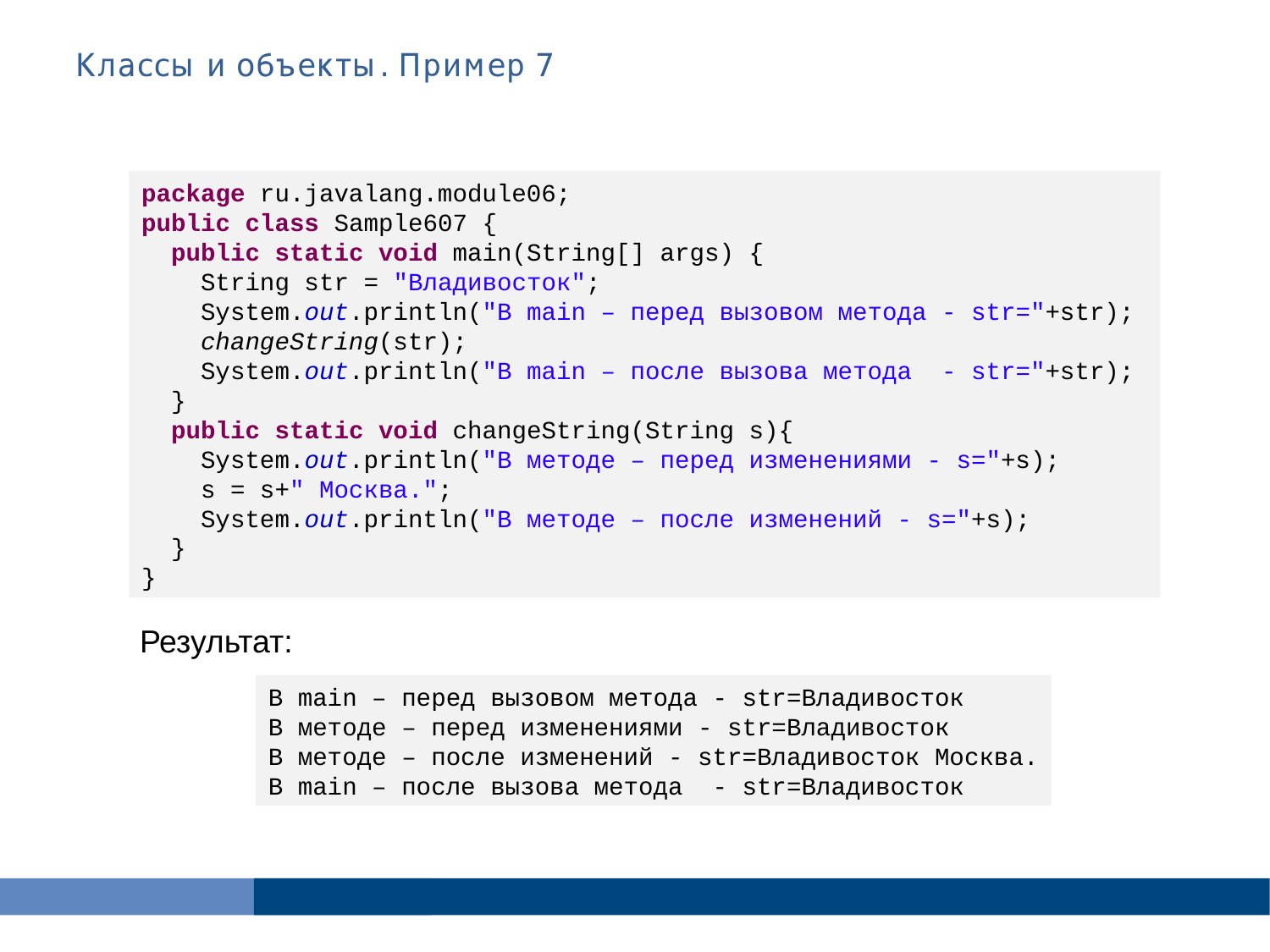

Классы и объекты. Пример 7
package ru.javalang.module06;
public class Sample607 {
  public static void main(String[] args) {
    String str = "Владивосток";
    System.out.println("В main – перед вызовом метода - str="+str);
    changeString(str);
    System.out.println("В main – после вызова метода  - str="+str);
  }
  public static void changeString(String s){
    System.out.println("В методе – перед изменениями - s="+s);
    s = s+" Москва.";
    System.out.println("В методе – после изменений - s="+s);
  }
}
Результат:
В main – перед вызовом метода - str=Владивосток
В методе – перед изменениями - str=Владивосток
В методе – после изменений - str=Владивосток Москва.
В main – после вызова метода  - str=Владивосток